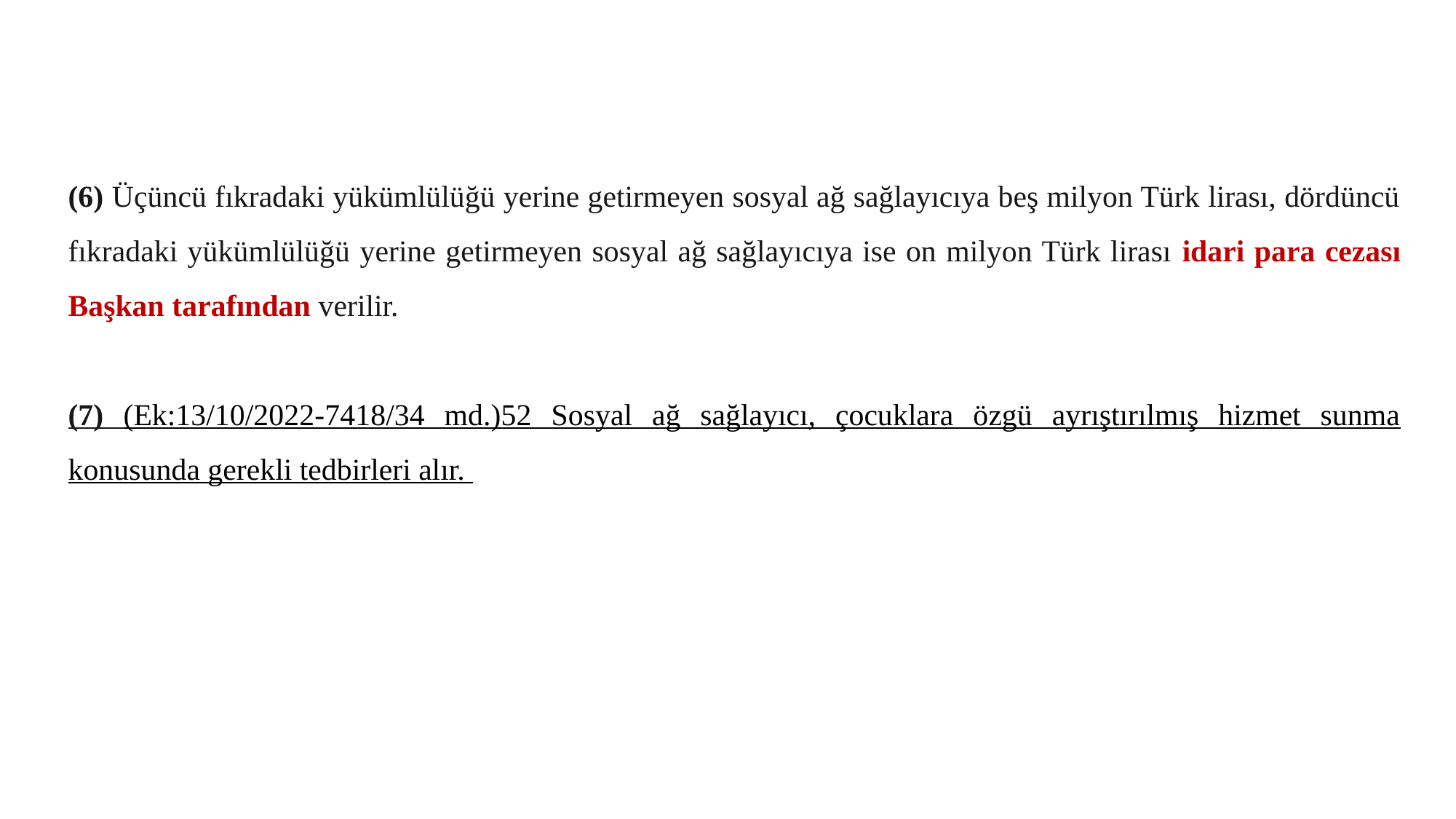

(6) Üçüncü fıkradaki yükümlülüğü yerine getirmeyen sosyal ağ sağlayıcıya beş milyon Türk lirası, dördüncü fıkradaki yükümlülüğü yerine getirmeyen sosyal ağ sağlayıcıya ise on milyon Türk lirası idari para cezası Başkan tarafından verilir.

(7) (Ek:13/10/2022-7418/34 md.)52 Sosyal ağ sağlayıcı, çocuklara özgü ayrıştırılmış hizmet sunma konusunda gerekli tedbirleri alır.